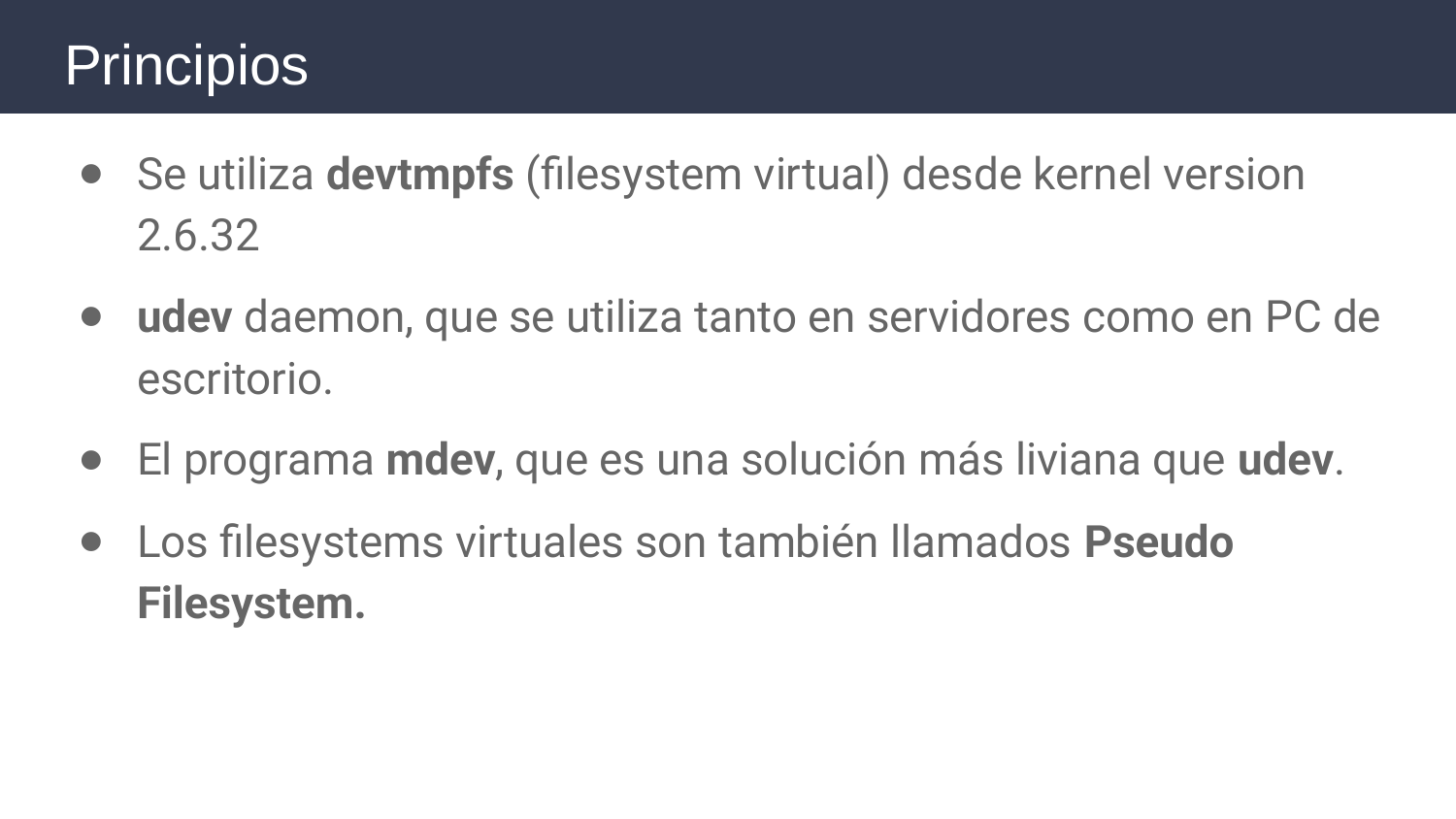

# Principios

Se utiliza devtmpfs (filesystem virtual) desde kernel version 2.6.32
udev daemon, que se utiliza tanto en servidores como en PC de escritorio.
El programa mdev, que es una solución más liviana que udev.
Los filesystems virtuales son también llamados Pseudo Filesystem.